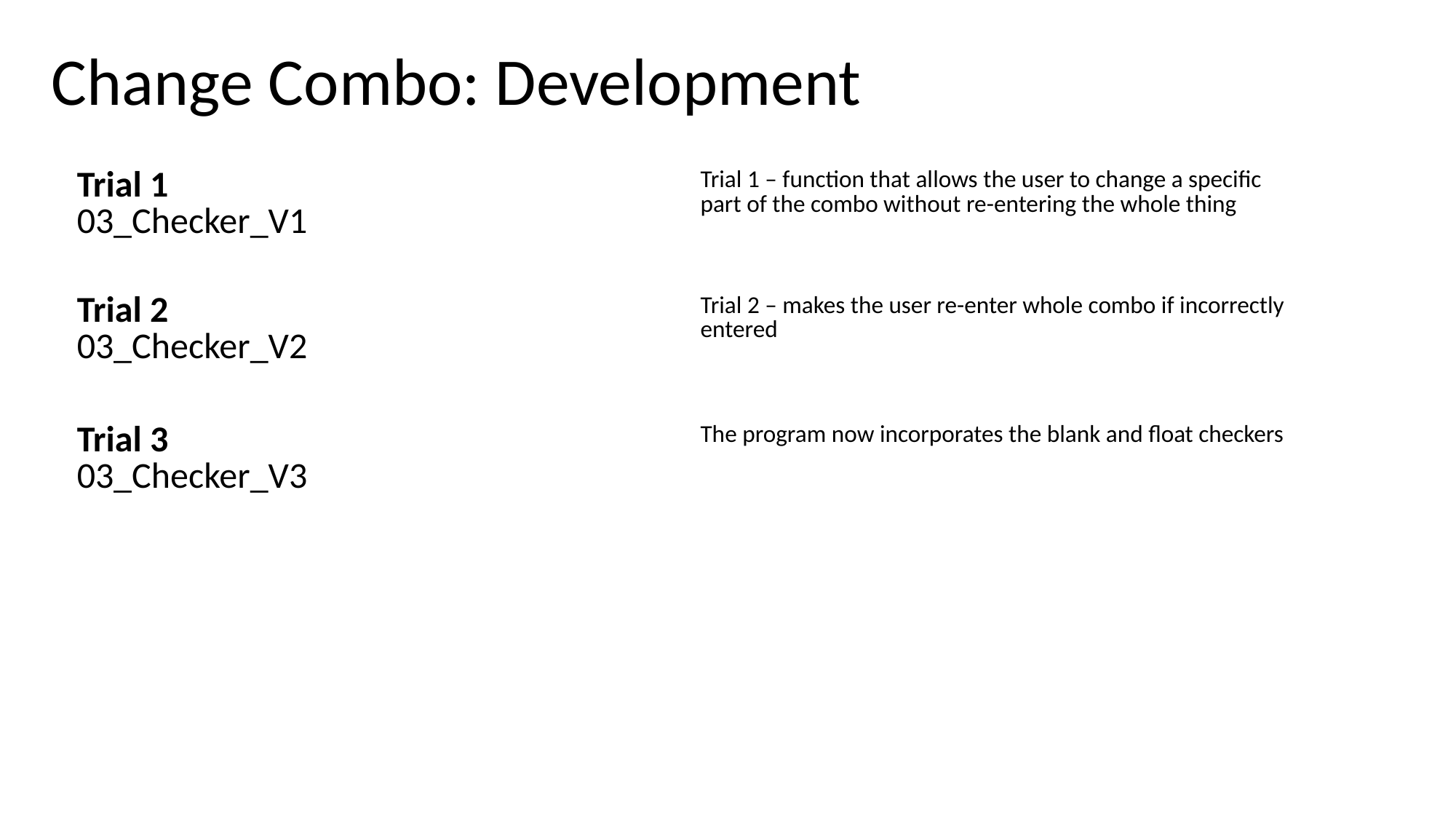

# Change Combo: Development
| Trial 1 03\_Checker\_V1 | Trial 1 – function that allows the user to change a specific part of the combo without re-entering the whole thing |
| --- | --- |
| Trial 2 03\_Checker\_V2 | Trial 2 – makes the user re-enter whole combo if incorrectly entered |
| Trial 3 03\_Checker\_V3 | The program now incorporates the blank and float checkers |